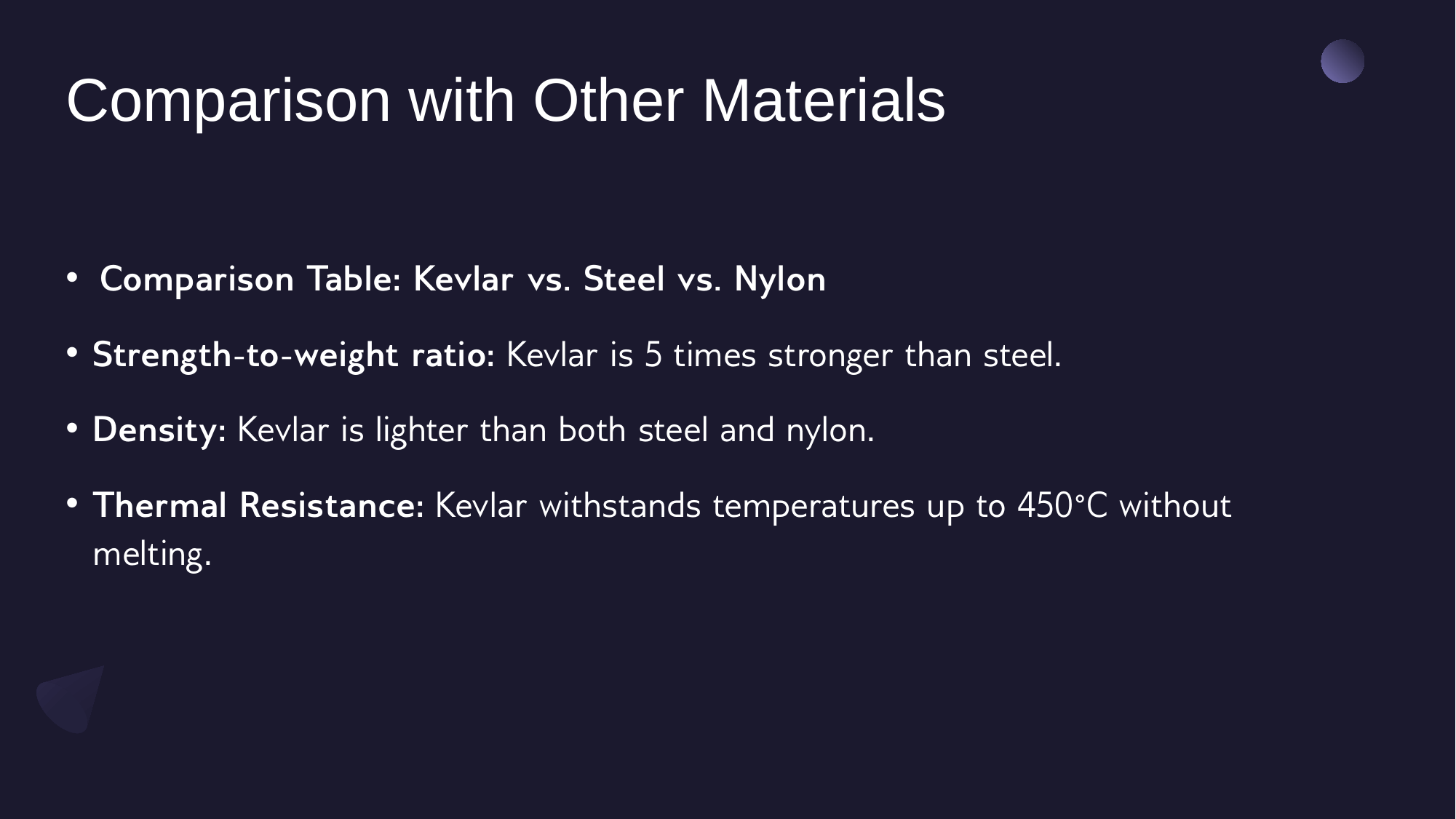

# Comparison with Other Materials
Comparison Table: Kevlar vs. Steel vs. Nylon
Strength-to-weight ratio: Kevlar is 5 times stronger than steel.
Density: Kevlar is lighter than both steel and nylon.
Thermal Resistance: Kevlar withstands temperatures up to 450°C without melting.